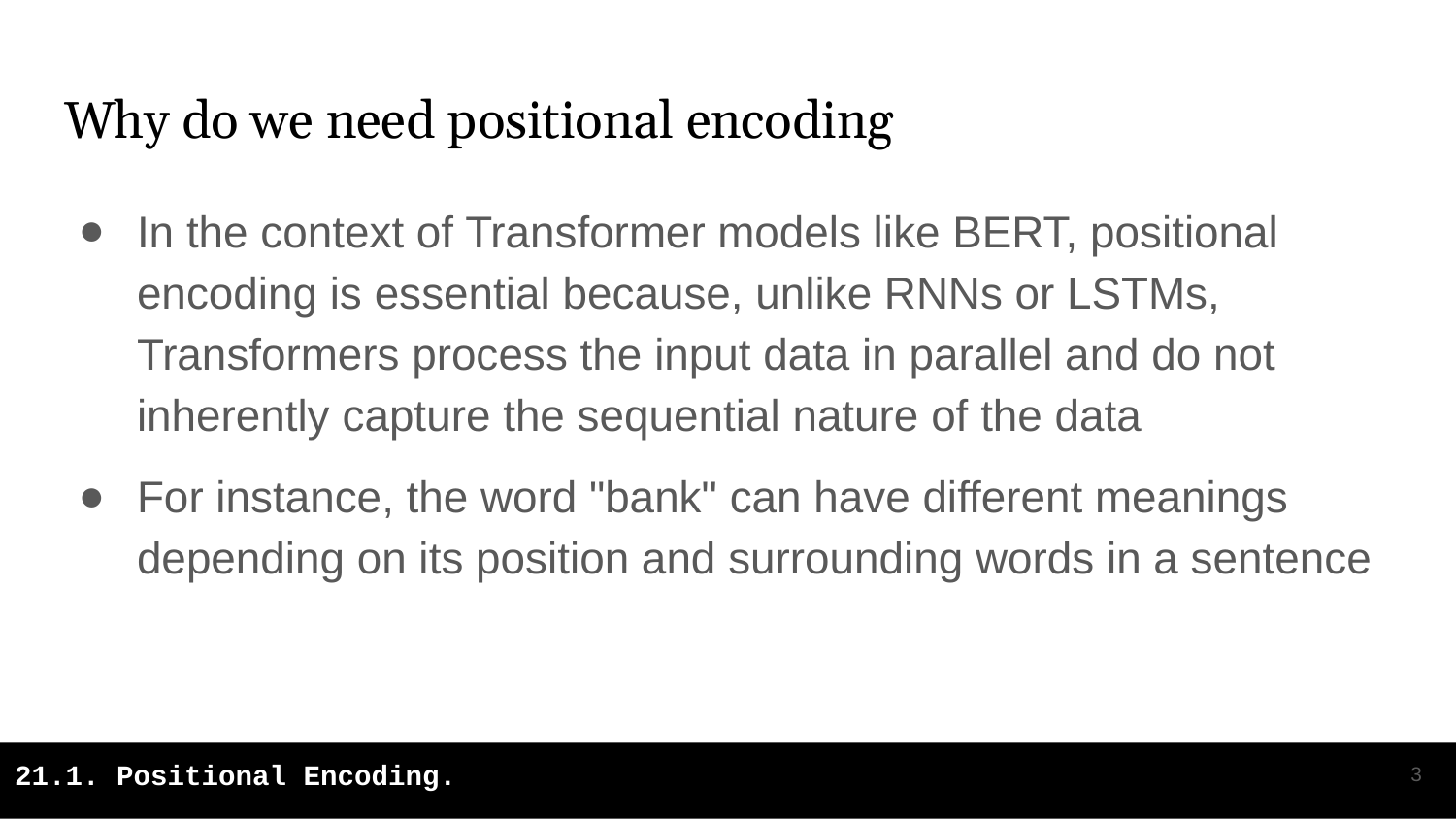

# Why do we need positional encoding
In the context of Transformer models like BERT, positional encoding is essential because, unlike RNNs or LSTMs, Transformers process the input data in parallel and do not inherently capture the sequential nature of the data
For instance, the word "bank" can have different meanings depending on its position and surrounding words in a sentence
3
21.1. Positional Encoding.